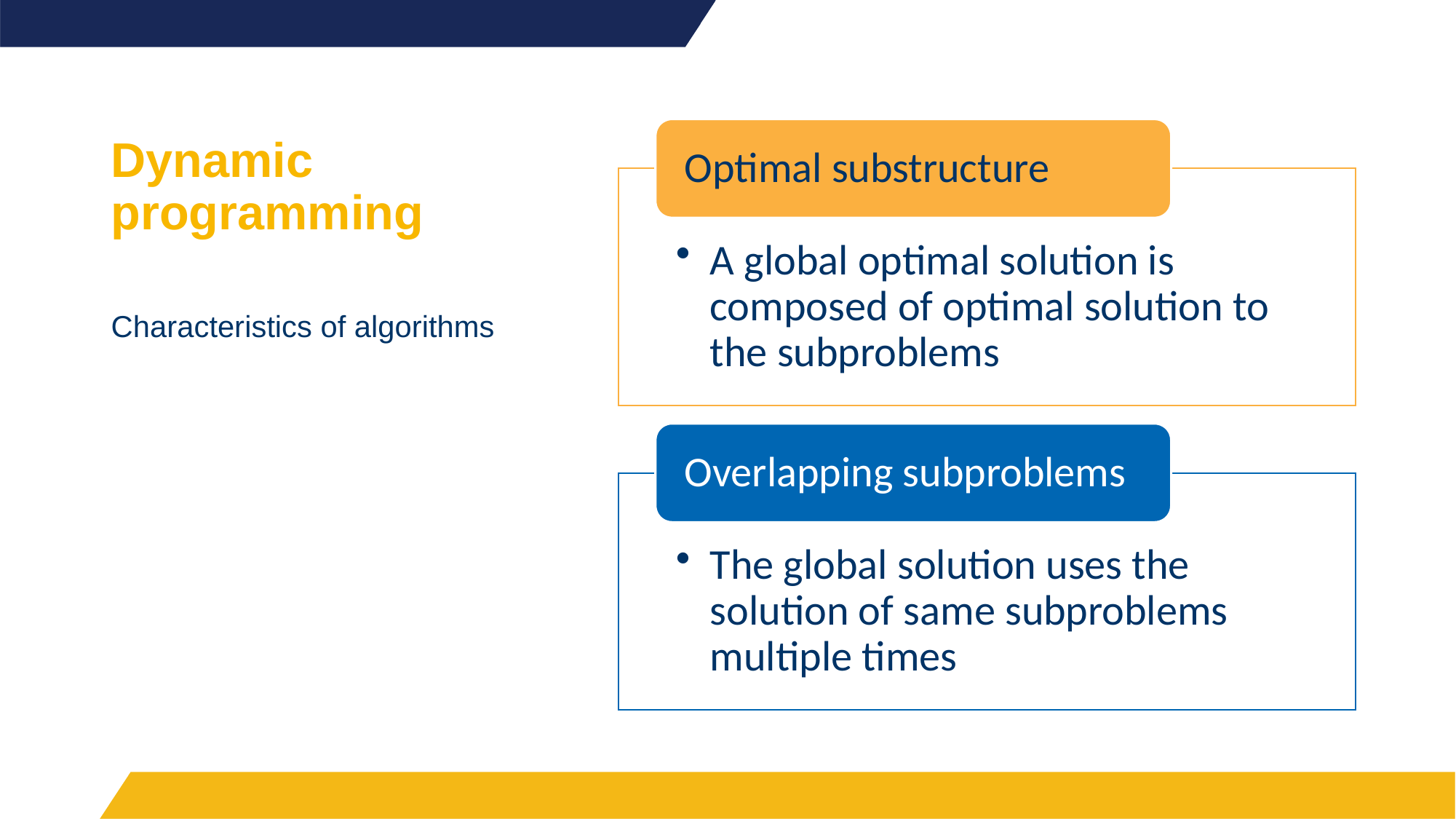

# Dynamic programming
A global optimal solution is composed of optimal solution to the subproblems
Optimal substructure
The global solution uses the solution of same subproblems multiple times
Overlapping subproblems
Characteristics of algorithms